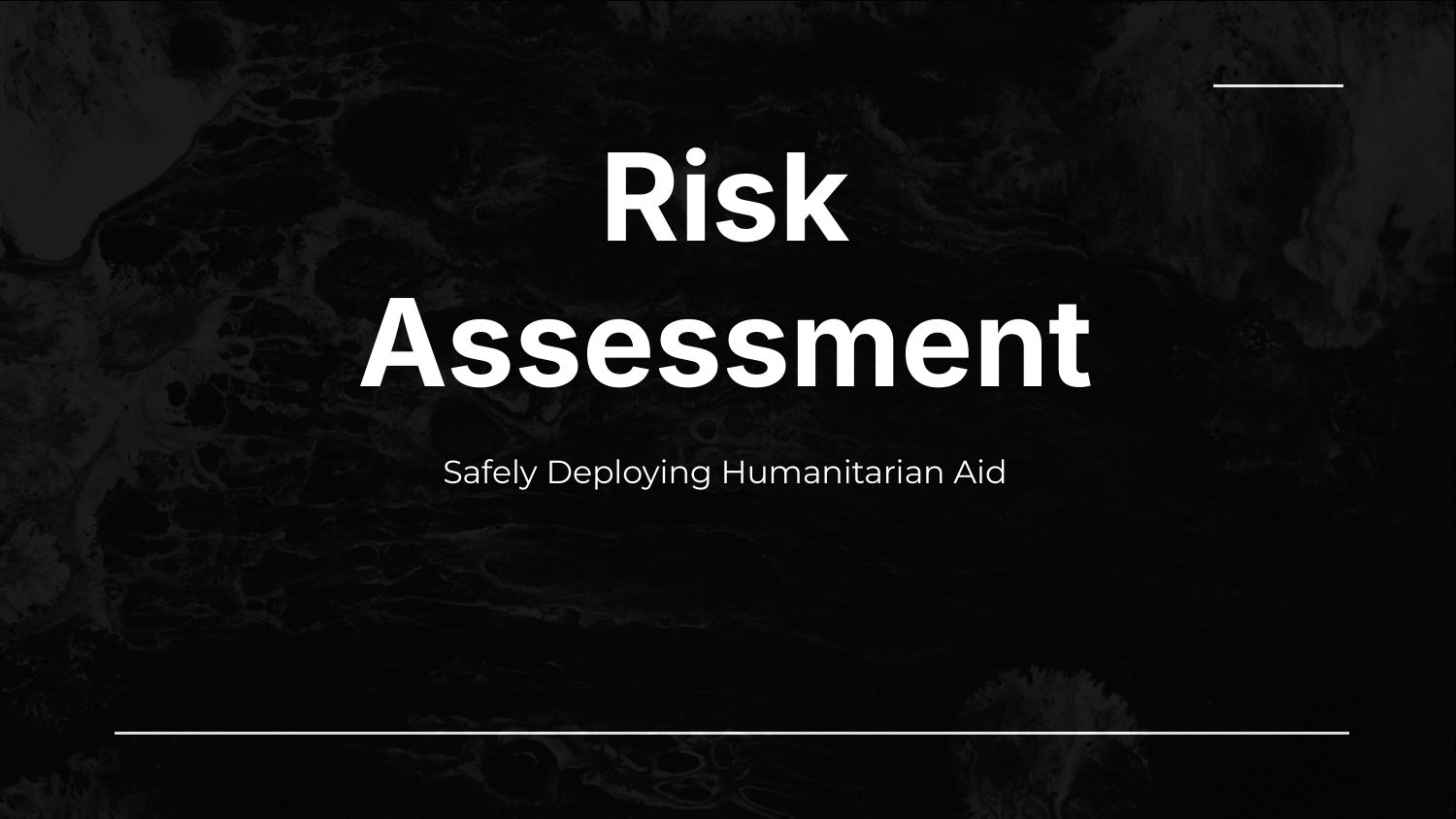

# Risk Assessment
Safely Deploying Humanitarian Aid